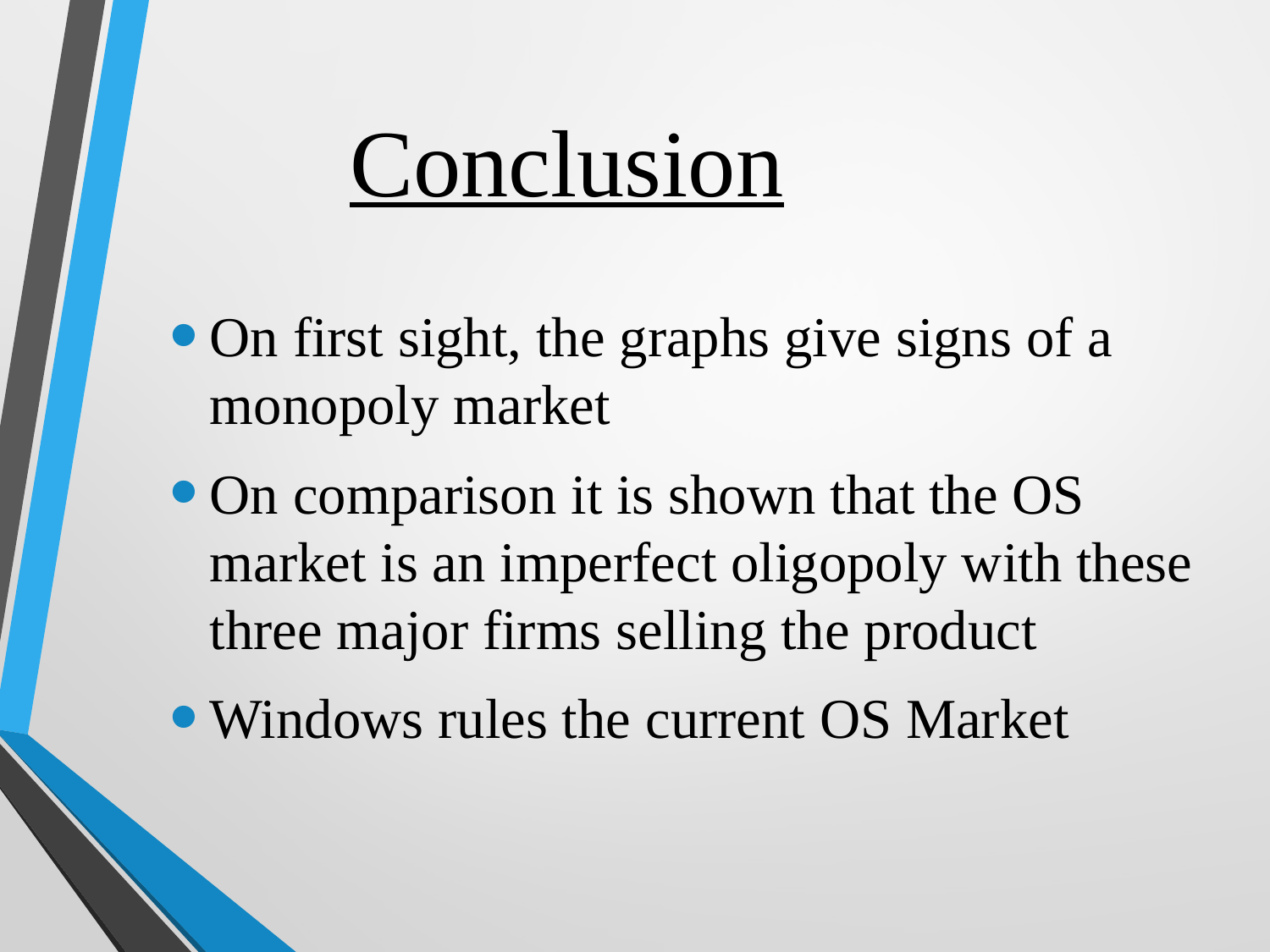

# Conclusion

On first sight, the graphs give signs of a monopoly market
On comparison it is shown that the OS market is an imperfect oligopoly with these three major firms selling the product
Windows rules the current OS Market